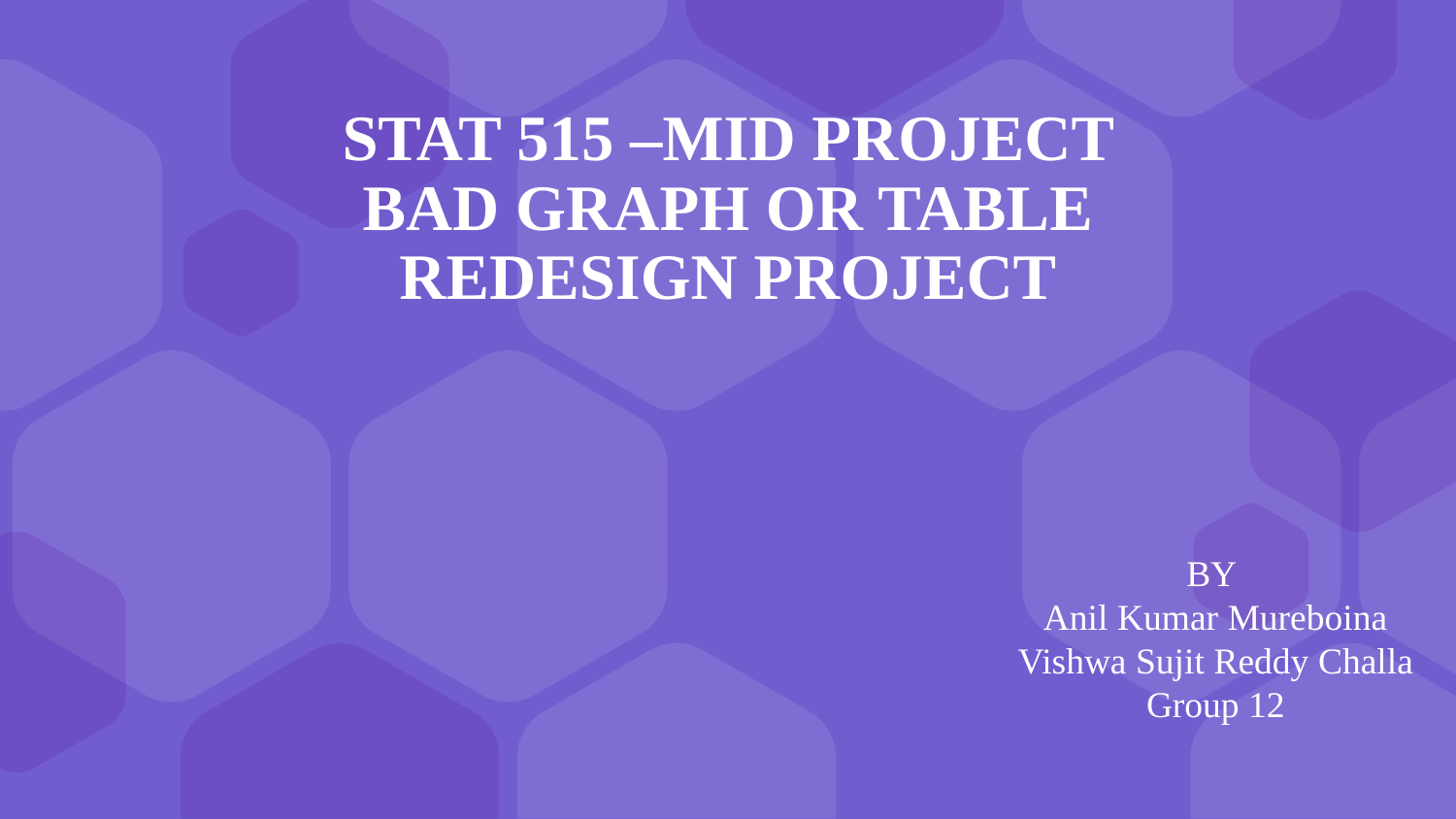

# STAT 515 –MID PROJECT BAD GRAPH OR TABLE REDESIGN PROJECT
BY
Anil Kumar Mureboina
Vishwa Sujit Reddy Challa
Group 12